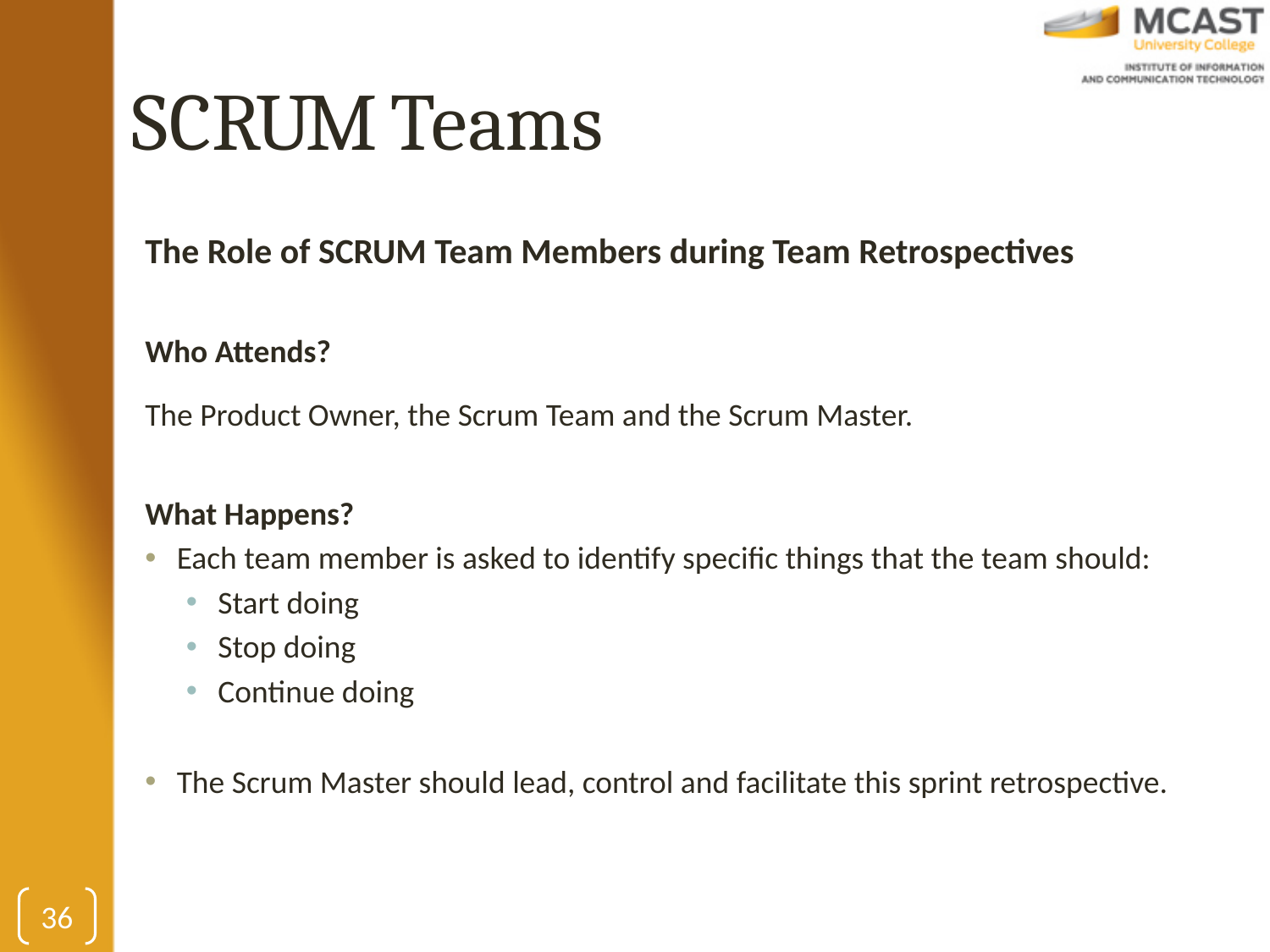

# SCRUM Teams
The Role of SCRUM Team Members during Team Retrospectives

Who Attends?
The Product Owner, the Scrum Team and the Scrum Master.

What Happens?
Each team member is asked to identify specific things that the team should:
Start doing
Stop doing
Continue doing

The Scrum Master should lead, control and facilitate this sprint retrospective.

36